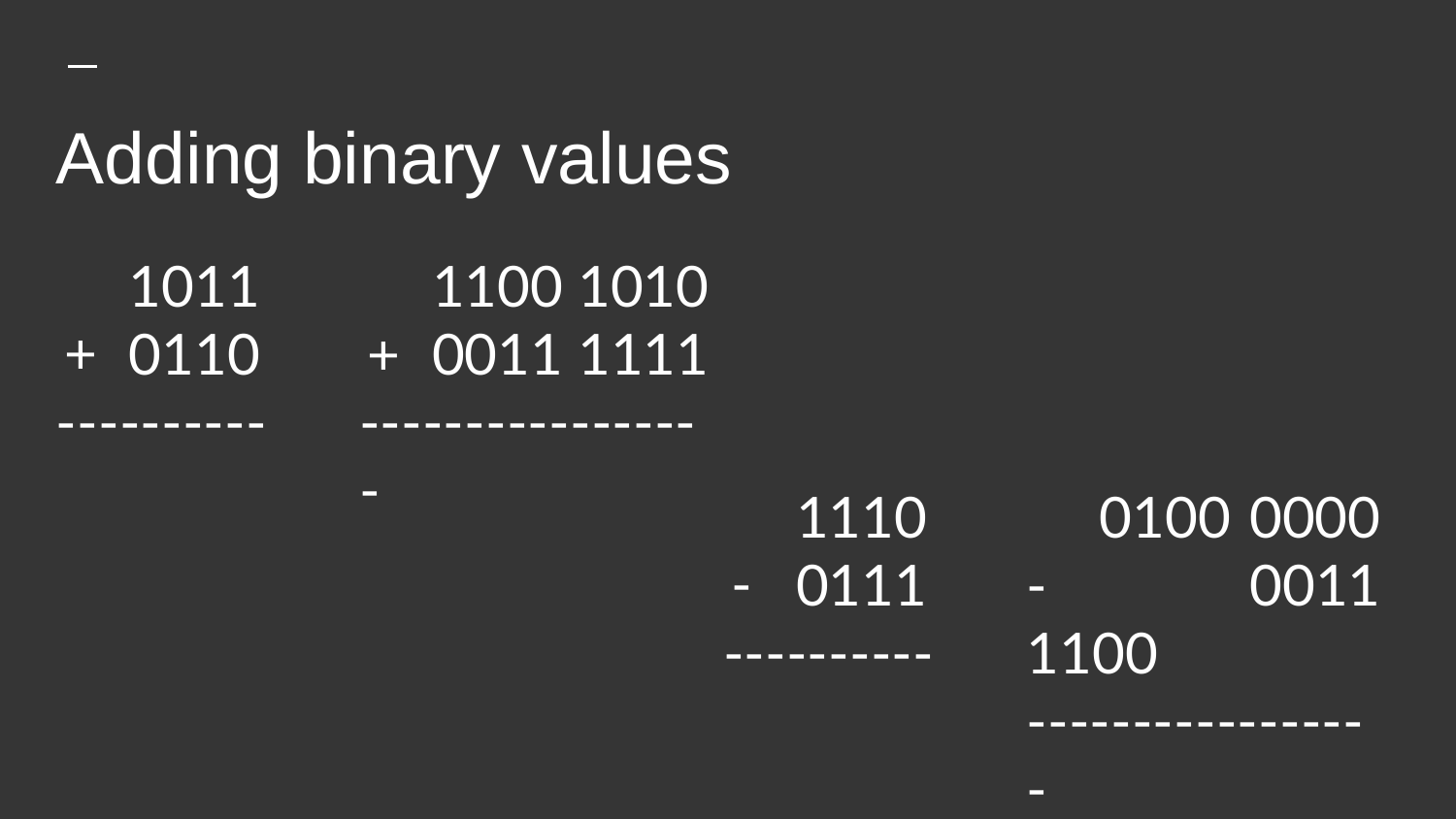

Adding binary values
1011
0110
----------

1100 1010
0011 1111
-----------------

1110
0111
----------

0100 0000 - 	0011 1100
-----------------